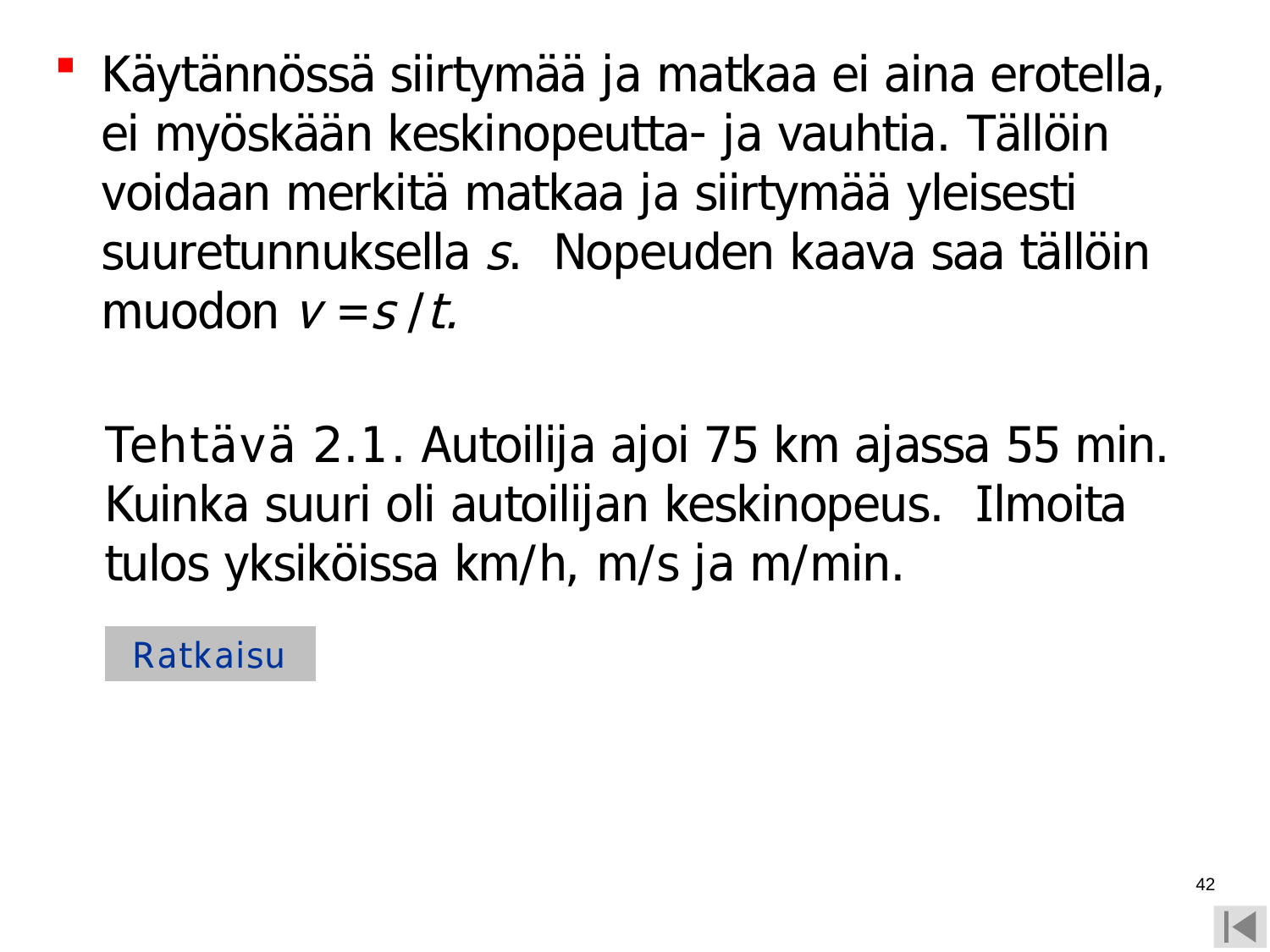

Käytännössä siirtymää ja matkaa ei aina erotella, ei myöskään keskinopeutta- ja vauhtia. Tällöin voidaan merkitä matkaa ja siirtymää yleisesti suuretunnuksella s.  Nopeuden kaava saa tällöin muodon v =s /t.
	Tehtävä 2.1. Autoilija ajoi 75 km ajassa 55 min.  Kuinka suuri oli autoilijan keskinopeus.  Ilmoita tulos yksiköissa km/h, m/s ja m/min.
Ratkaisu
42